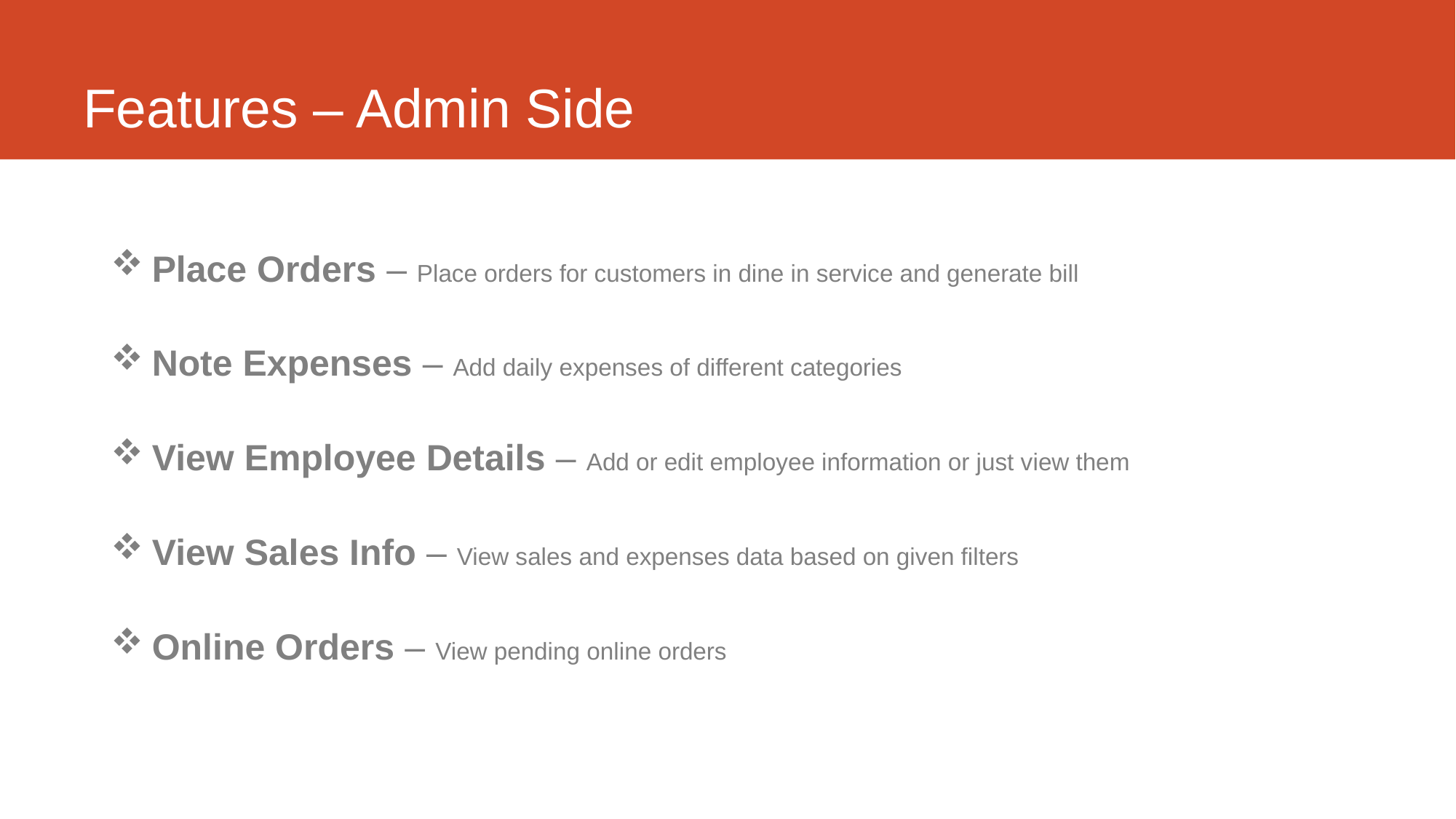

# Features – Admin Side
Place Orders – Place orders for customers in dine in service and generate bill
Note Expenses – Add daily expenses of different categories
View Employee Details – Add or edit employee information or just view them
View Sales Info – View sales and expenses data based on given filters
Online Orders – View pending online orders